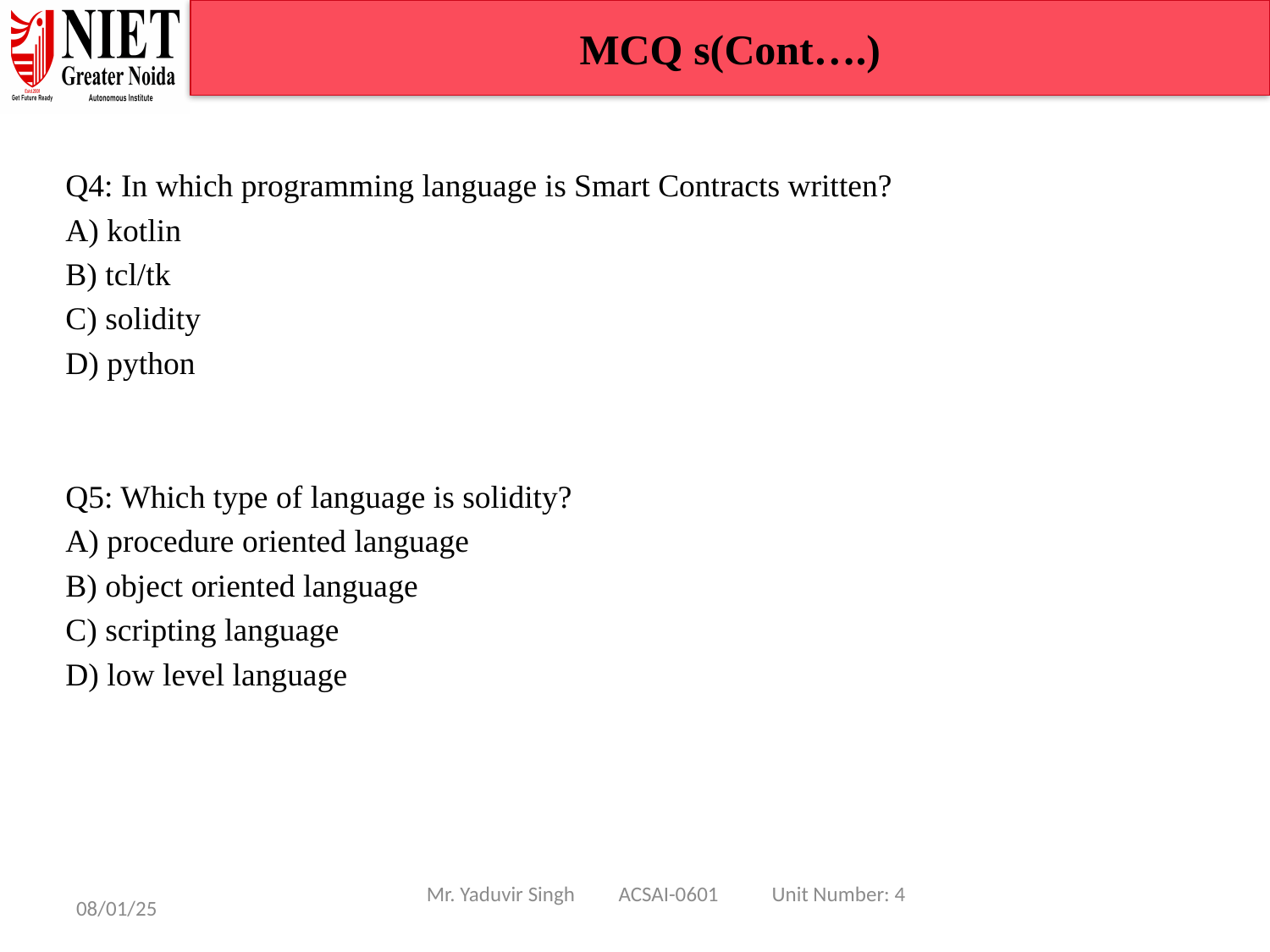

MCQ s(Cont….)
Q4: In which programming language is Smart Contracts written?
A) kotlin
B) tcl/tk
C) solidity
D) python

Q5: Which type of language is solidity?
A) procedure oriented language
B) object oriented language
C) scripting language
D) low level language

Mr. Yaduvir Singh         ACSAI-0601           Unit Number: 4
08/01/25